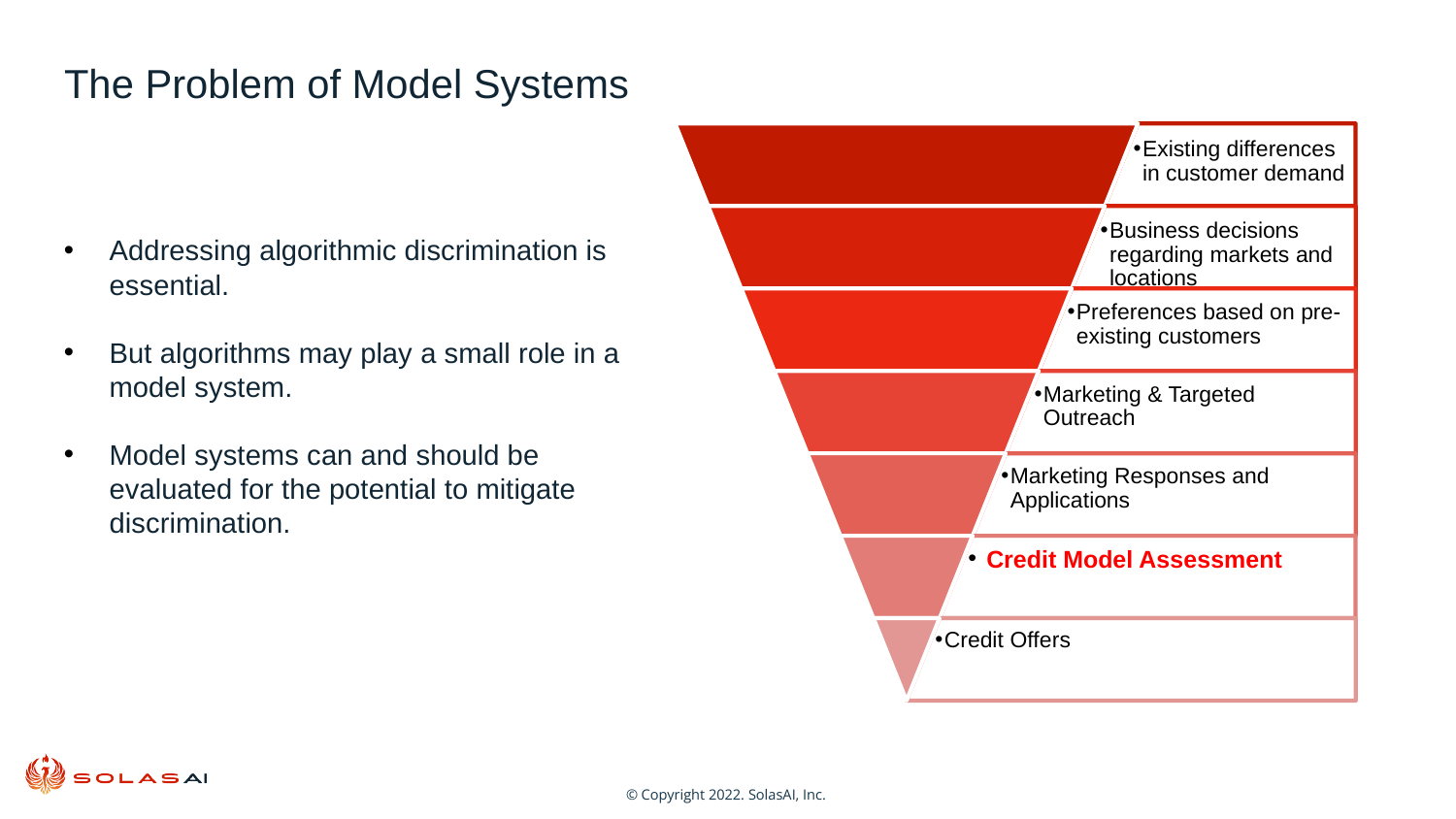

# The Problem of Model Systems

Addressing algorithmic discrimination is essential.

But algorithms may play a small role in a model system.

Model systems can and should be evaluated for the potential to mitigate discrimination.

Existing differences in customer demand

Business decisions regarding markets and locations

Preferences based on pre-existing customers

Marketing & Targeted Outreach

Marketing Responses and Applications

Credit Model Assessment

Credit Offers